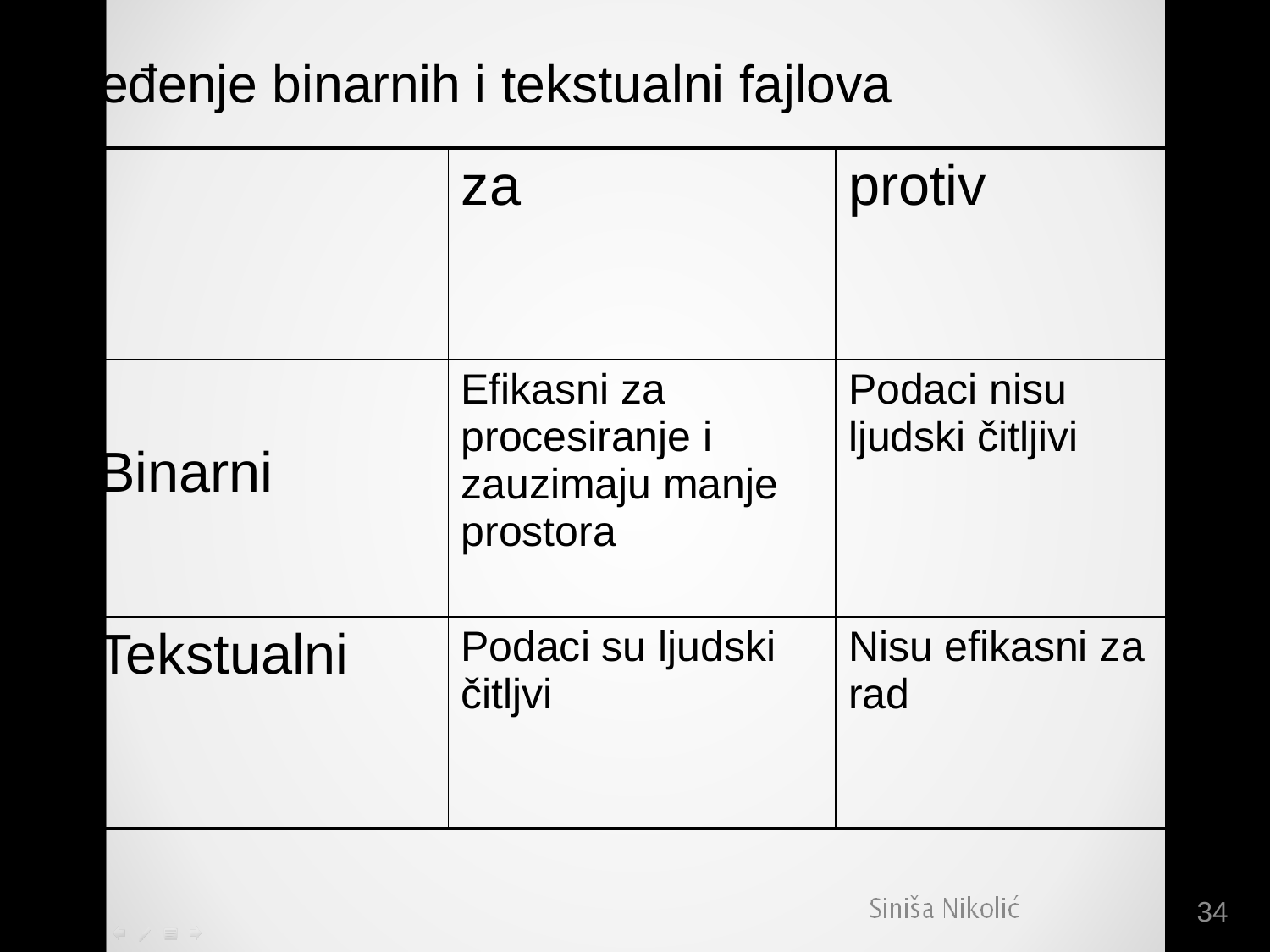

# Poređenje binarnih i tekstualni fajlova

|  | za | protiv |
| --- | --- | --- |
| Binarni | Efikasni za procesiranje i zauzimaju manje prostora | Podaci nisu ljudski čitljivi |
| Tekstualni | Podaci su ljudski čitljvi | Nisu efikasni za rad |
34